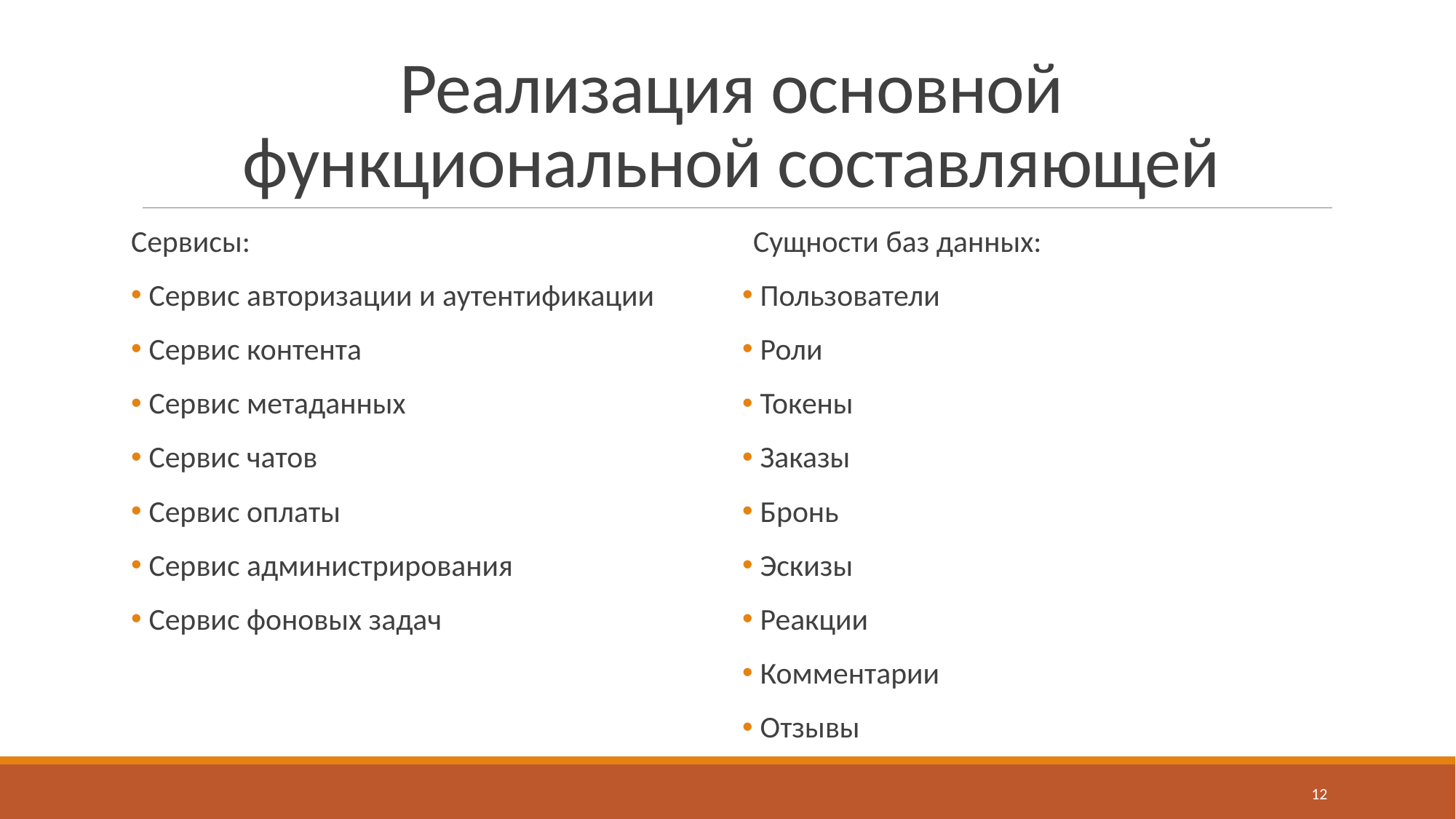

# Реализация основной функциональной составляющей
Сервисы:
 Сервис авторизации и аутентификации
 Сервис контента
 Сервис метаданных
 Сервис чатов
 Сервис оплаты
 Сервис администрирования
 Сервис фоновых задач
Сущности баз данных:
 Пользователи
 Роли
 Токены
 Заказы
 Бронь
 Эскизы
 Реакции
 Комментарии
 Отзывы
12